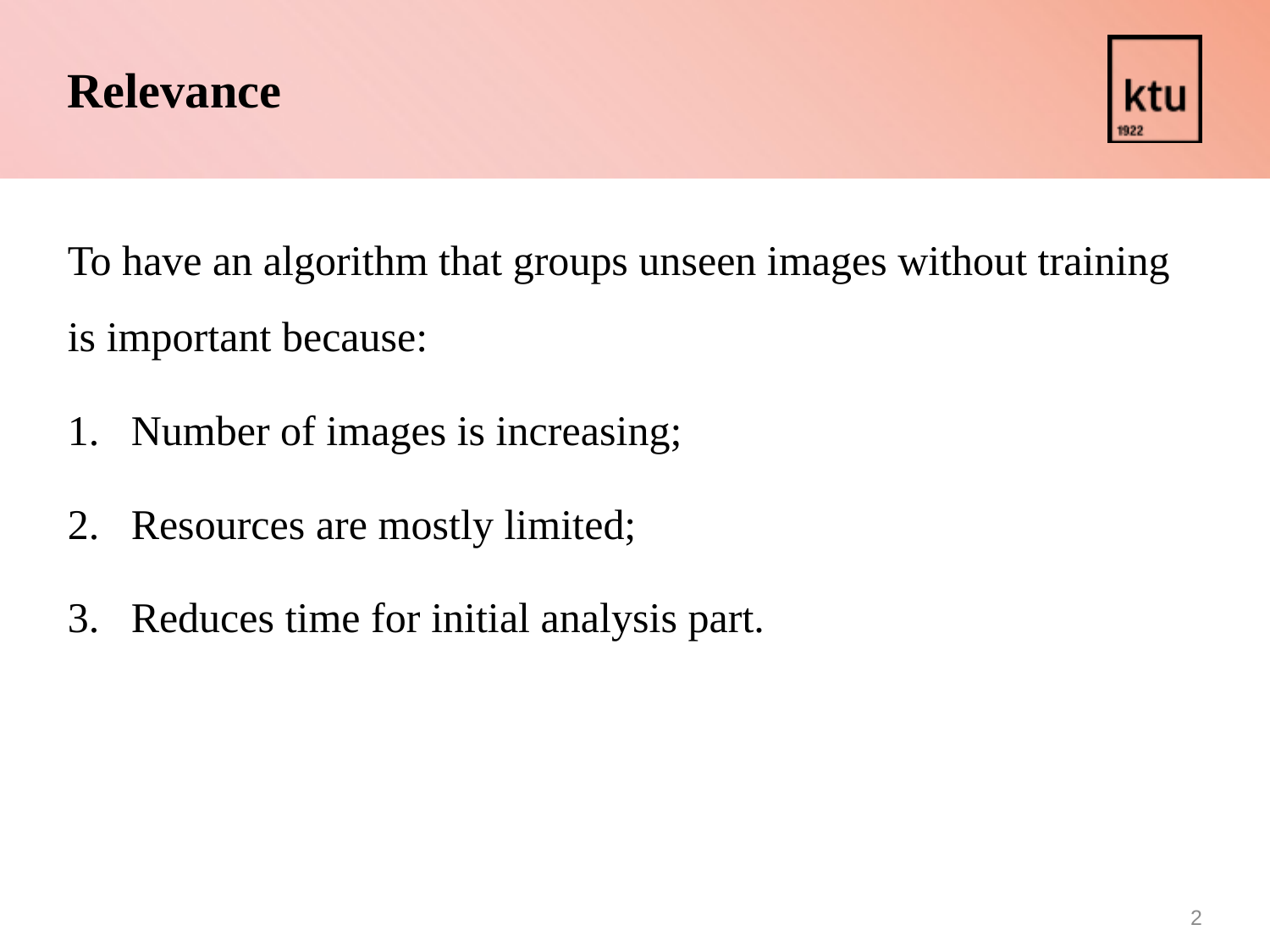

Relevance
To have an algorithm that groups unseen images without training is important because:
Number of images is increasing;
Resources are mostly limited;
Reduces time for initial analysis part.

2